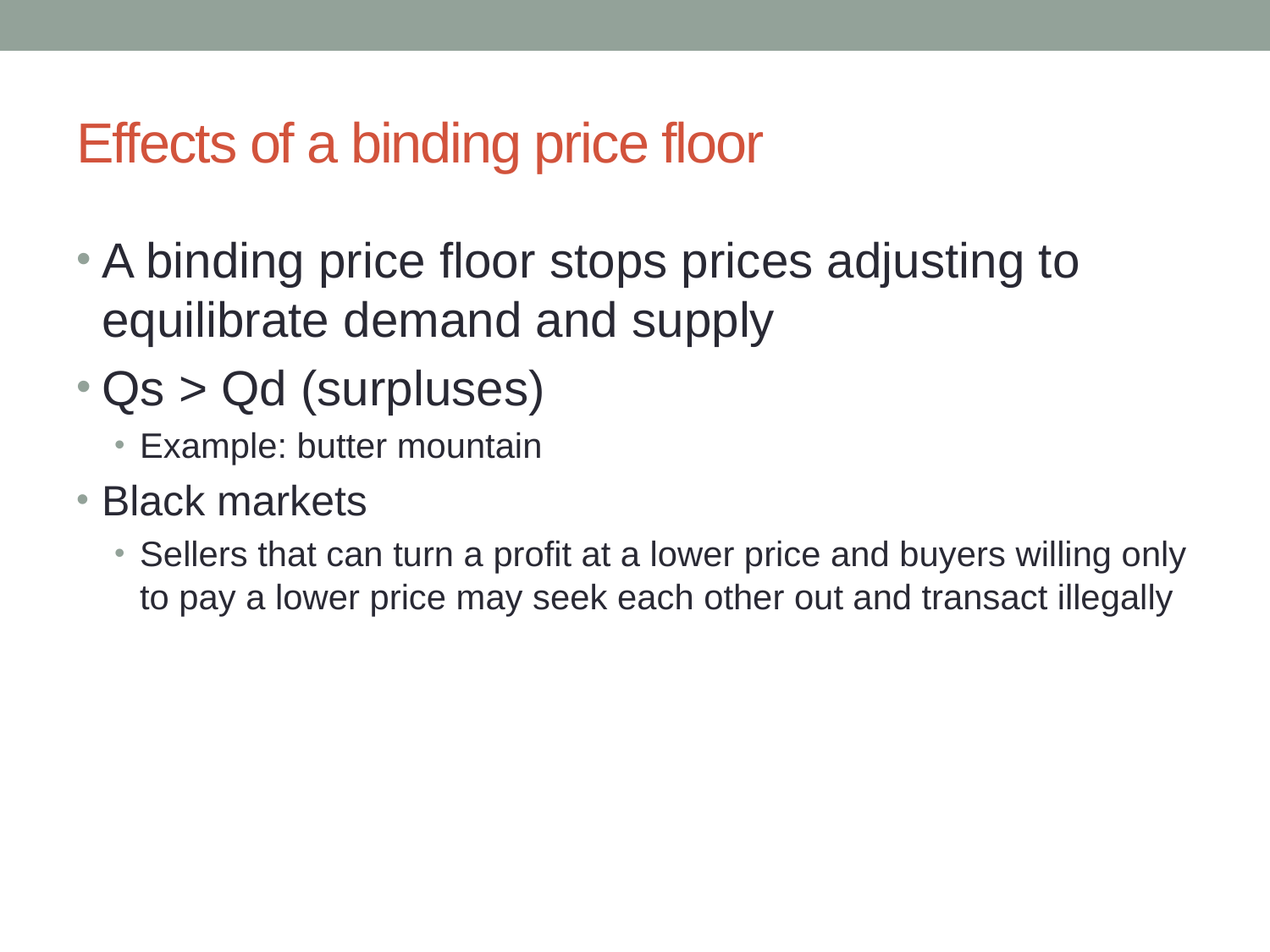

# Effects of a binding price floor
A binding price floor stops prices adjusting to equilibrate demand and supply
Qs > Qd (surpluses)
Example: butter mountain
Black markets
Sellers that can turn a profit at a lower price and buyers willing only to pay a lower price may seek each other out and transact illegally